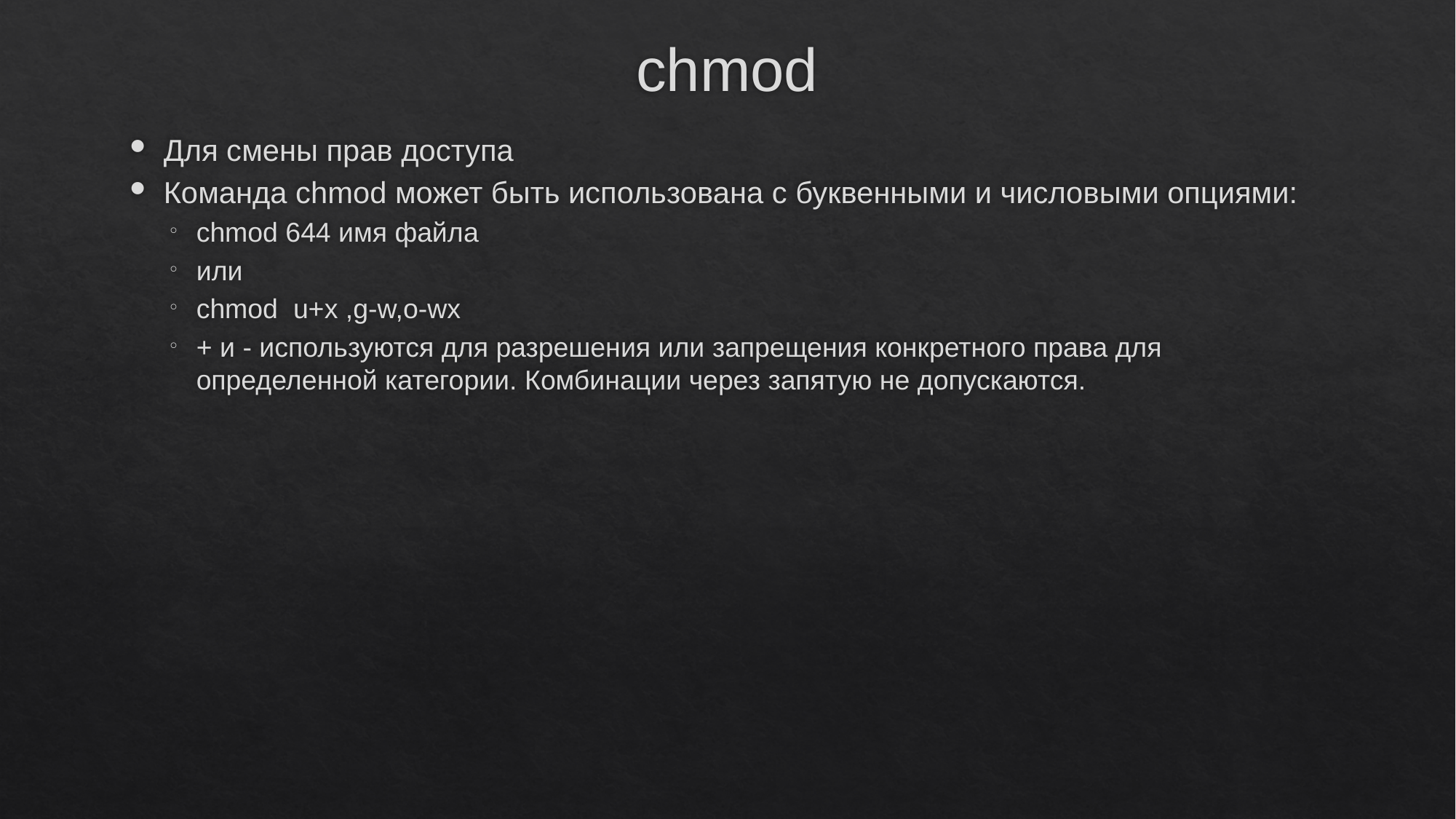

# chmod
Для смены прав доступа
Команда chmod может быть использована с буквенными и числовыми опциями:
chmod 644 имя файла
или
chmod  u+x ,g-w,o-wx
+ и - используются для разрешения или запрещения конкретного права для определенной категории. Комбинации через запятую не допускаются.